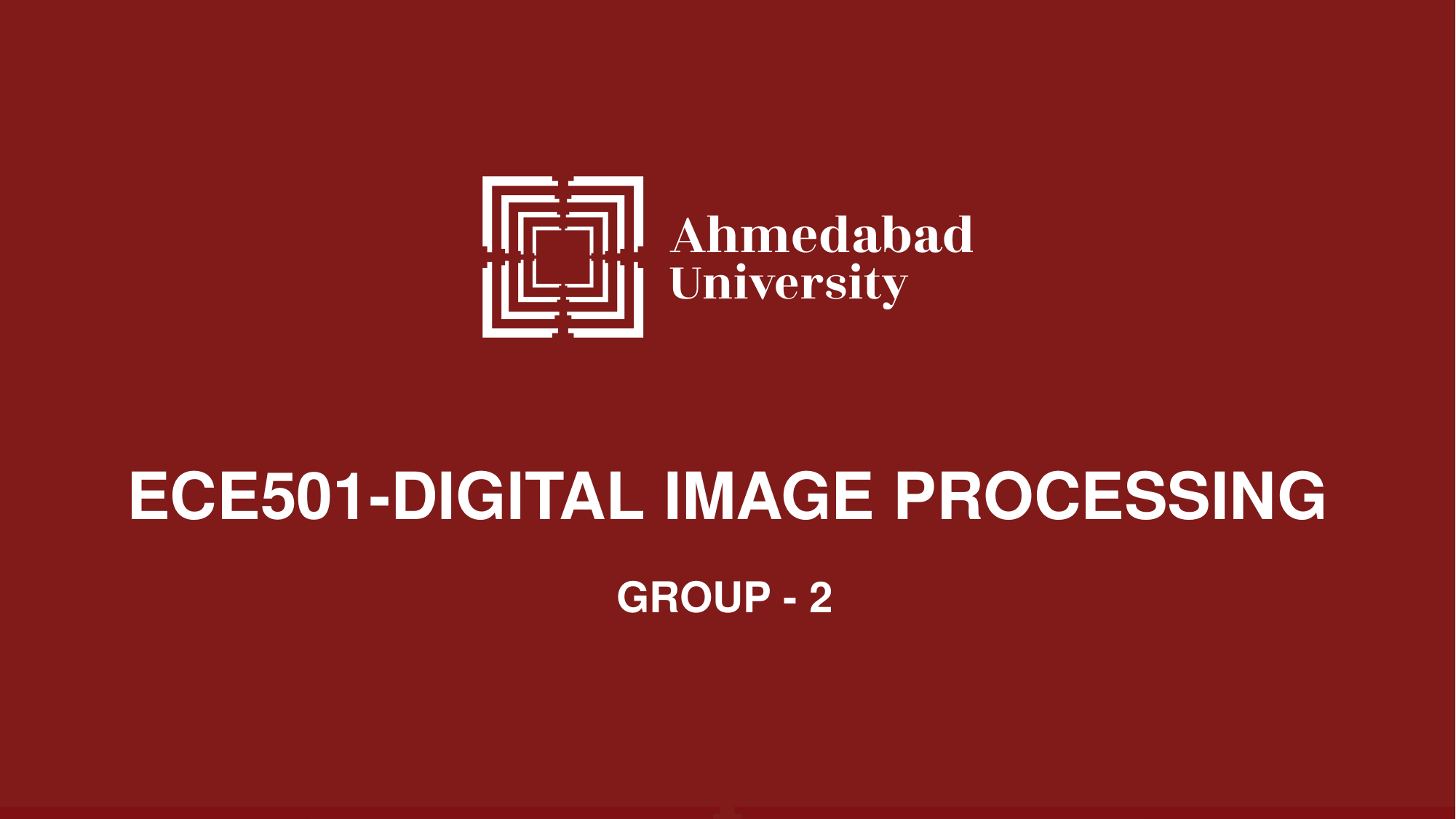

# ECE501-DIGITAL IMAGE PROCESSING
GROUP - 2